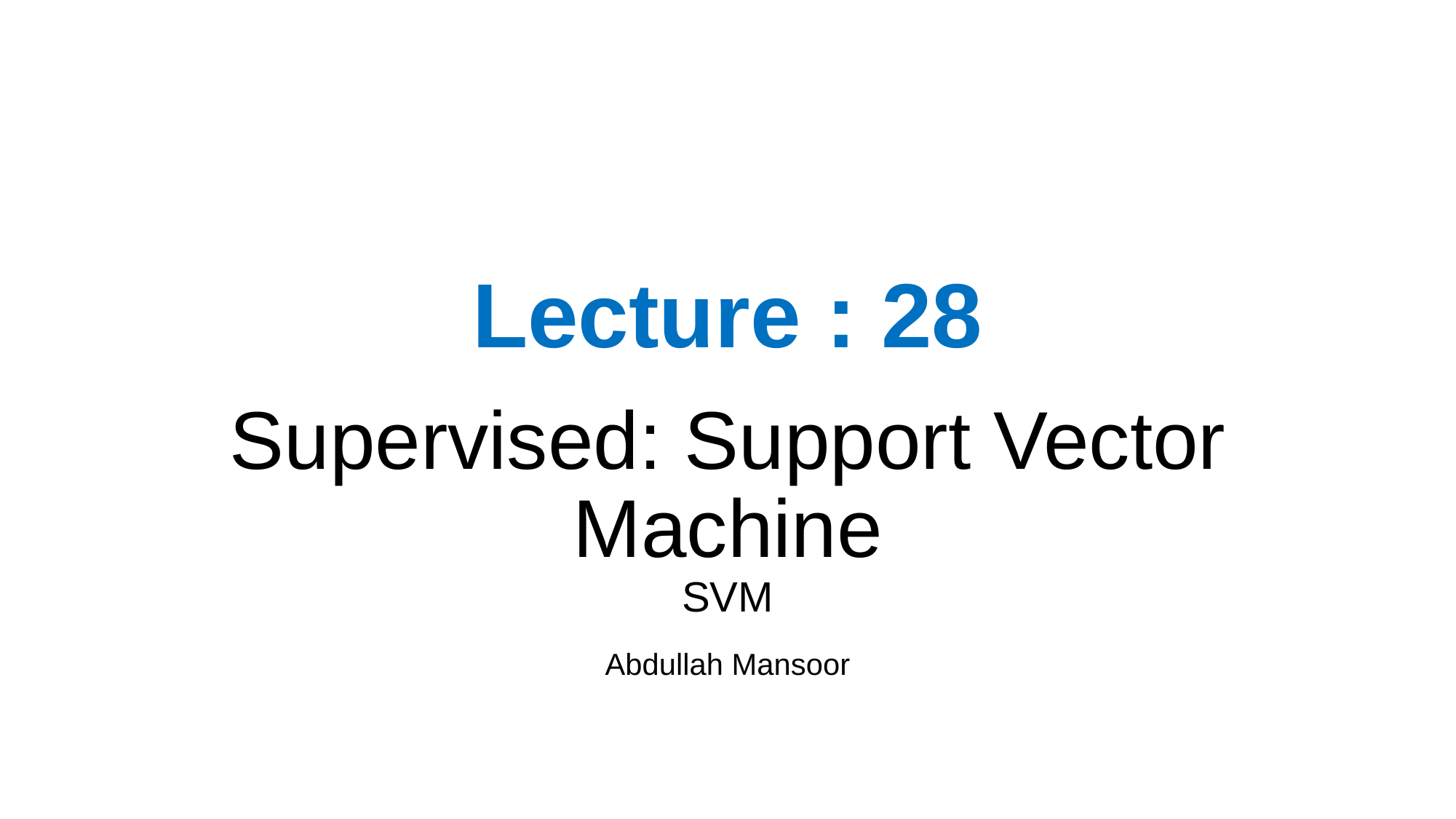

# Lecture : 28
Supervised: Support Vector Machine
SVM
Abdullah Mansoor